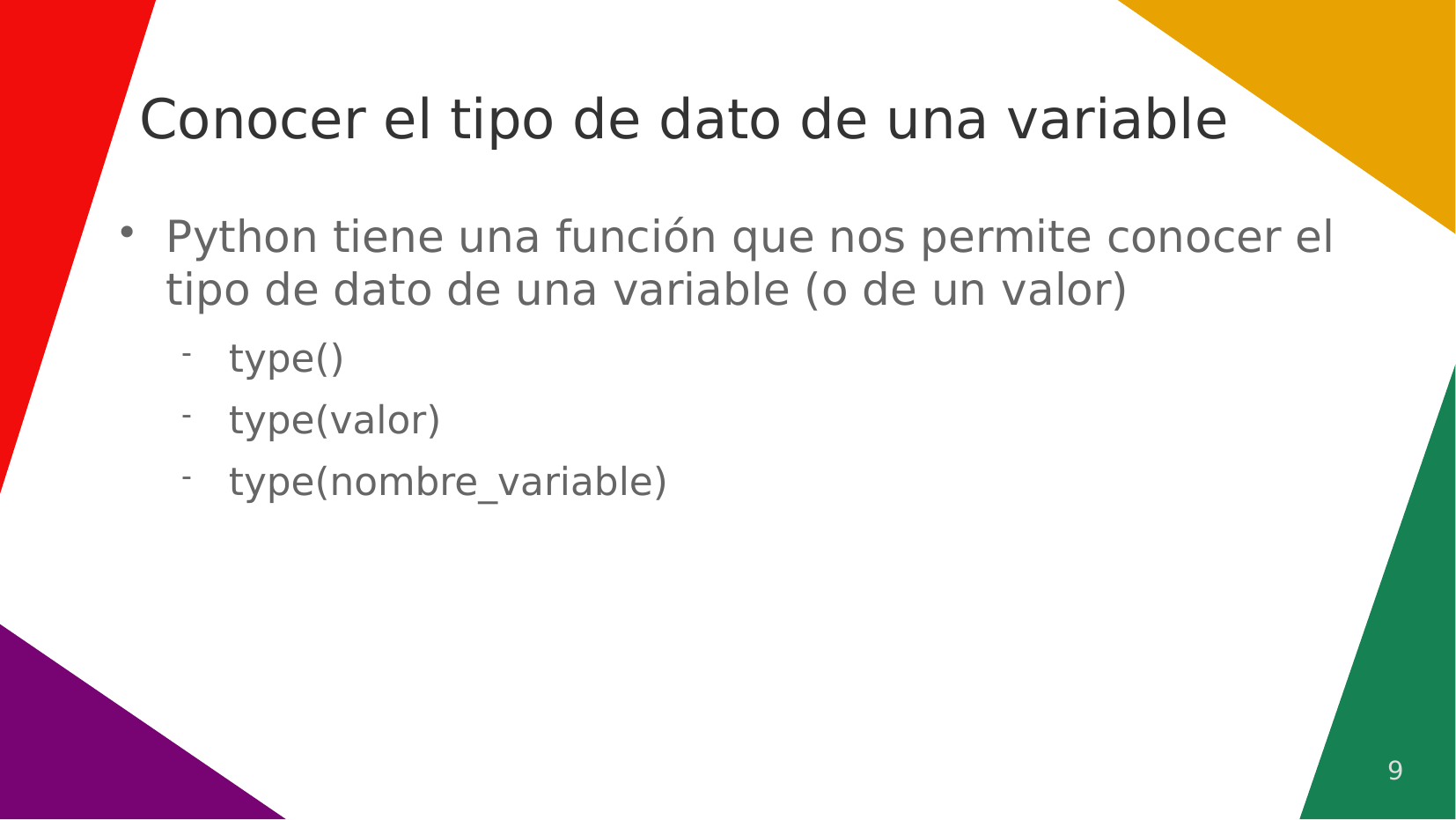

# Conocer el tipo de dato de una variable
Python tiene una función que nos permite conocer el tipo de dato de una variable (o de un valor)
type()
type(valor)
type(nombre_variable)
9